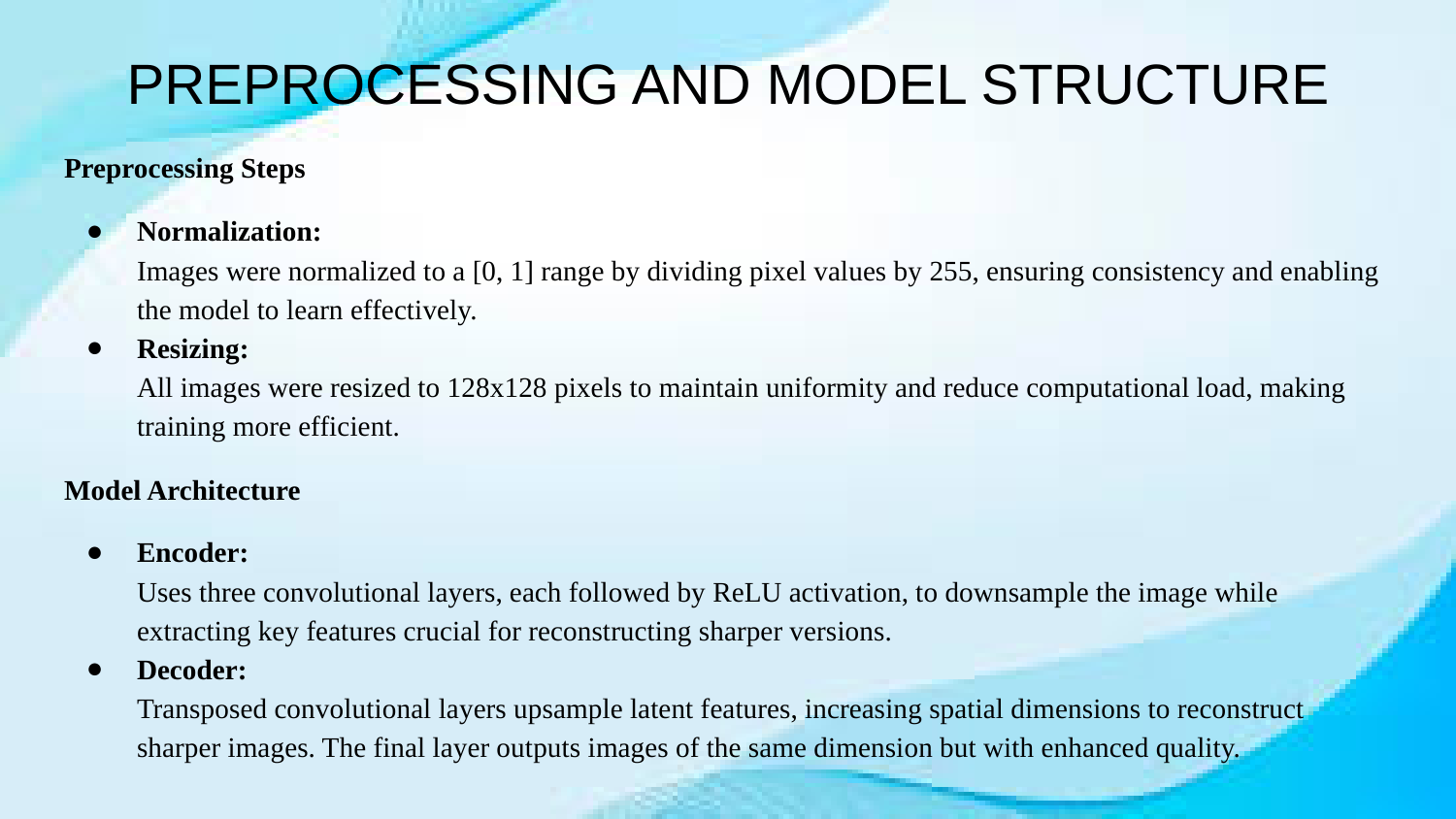

# PREPROCESSING AND MODEL STRUCTURE
Preprocessing Steps
Normalization:
Images were normalized to a [0, 1] range by dividing pixel values by 255, ensuring consistency and enabling the model to learn effectively.
Resizing:
All images were resized to 128x128 pixels to maintain uniformity and reduce computational load, making training more efficient.
Model Architecture
Encoder:
Uses three convolutional layers, each followed by ReLU activation, to downsample the image while extracting key features crucial for reconstructing sharper versions.
Decoder:
Transposed convolutional layers upsample latent features, increasing spatial dimensions to reconstruct sharper images. The final layer outputs images of the same dimension but with enhanced quality.